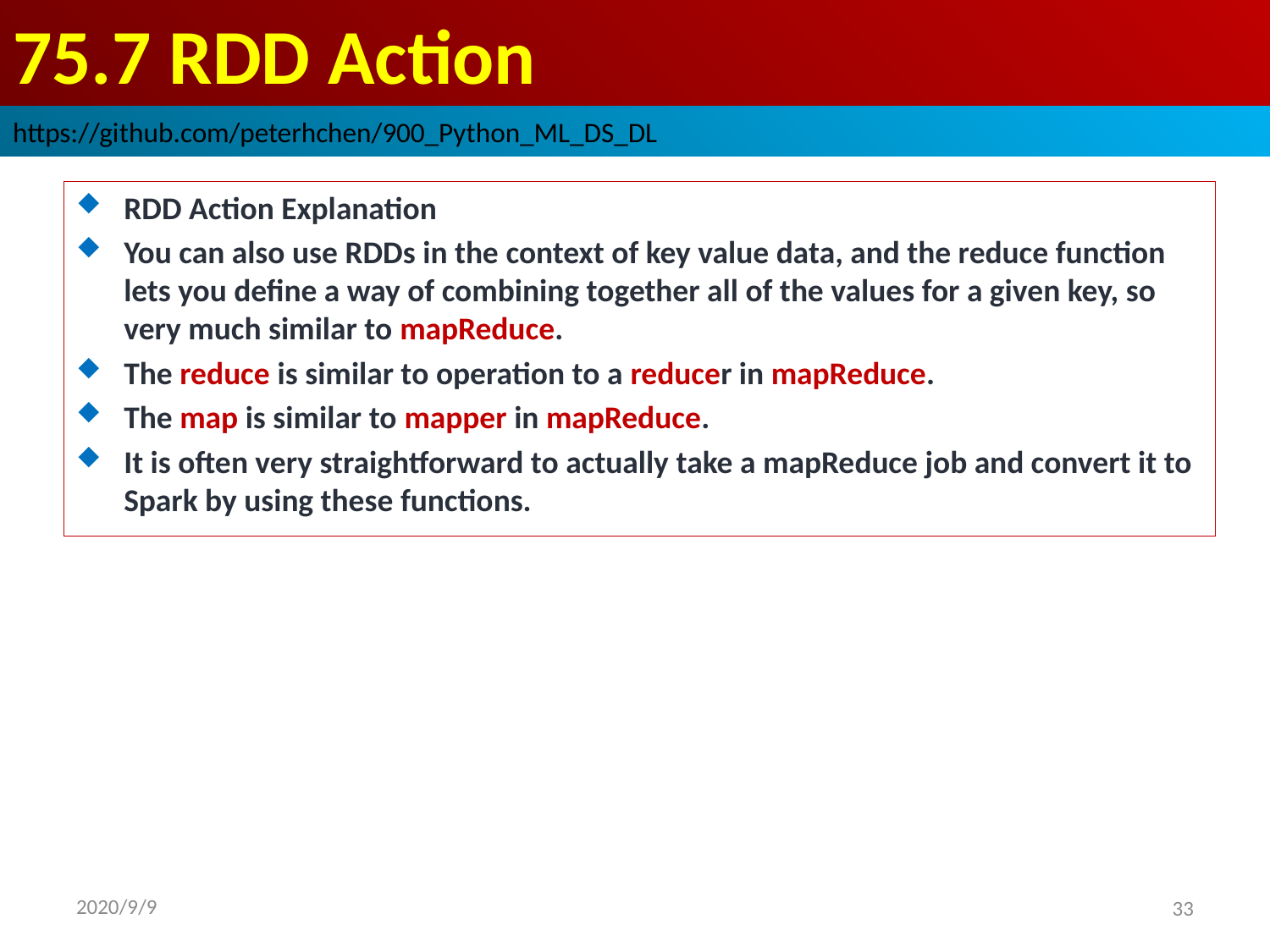

# 75.7 RDD Action
https://github.com/peterhchen/900_Python_ML_DS_DL
RDD Action Explanation
You can also use RDDs in the context of key value data, and the reduce function lets you define a way of combining together all of the values for a given key, so very much similar to mapReduce.
The reduce is similar to operation to a reducer in mapReduce.
The map is similar to mapper in mapReduce.
It is often very straightforward to actually take a mapReduce job and convert it to Spark by using these functions.
2020/9/9
33